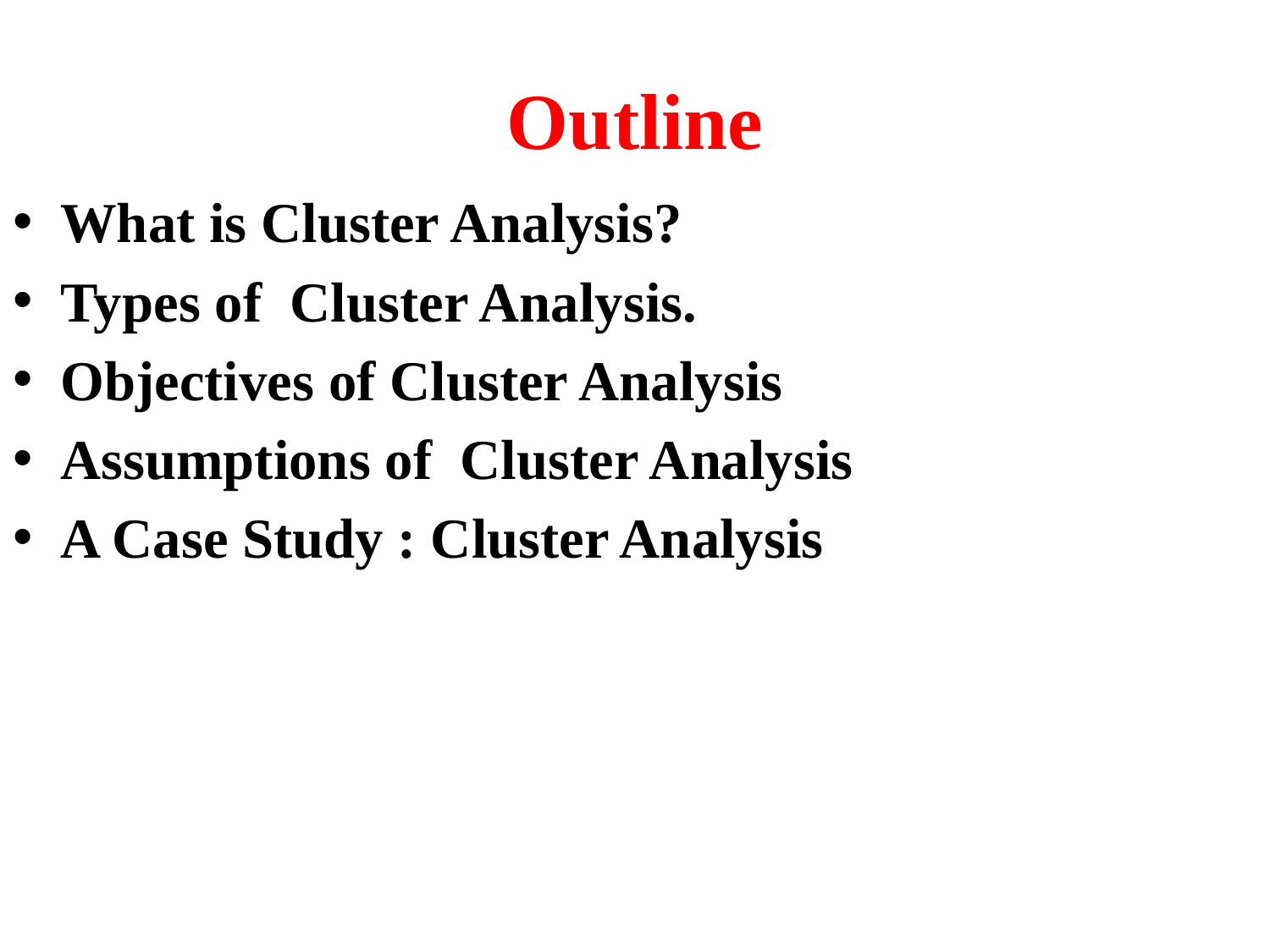

# Outline
What is Cluster Analysis?
Types of  Cluster Analysis.
Objectives of Cluster Analysis
Assumptions of  Cluster Analysis
A Case Study : Cluster Analysis